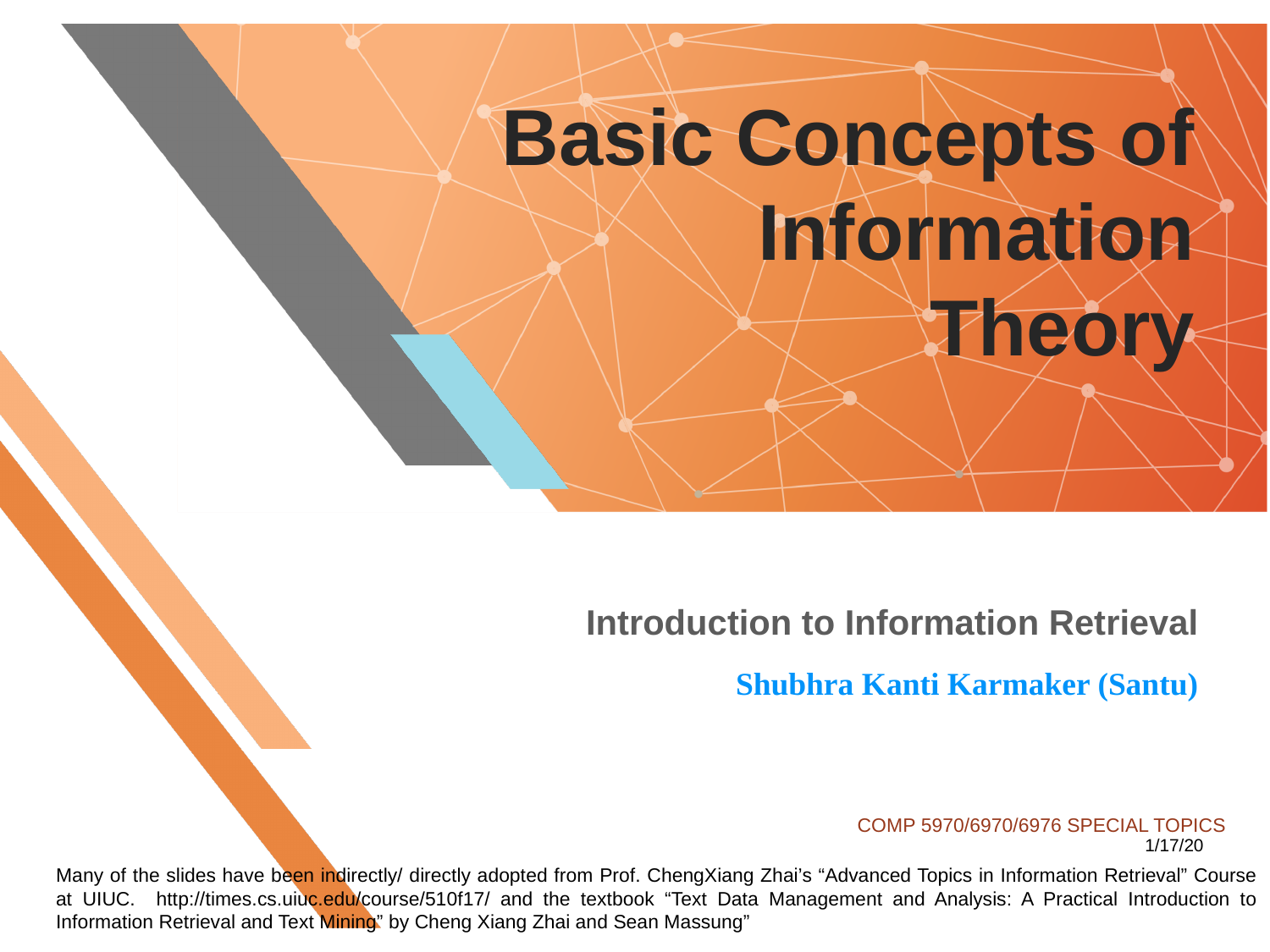

# Basic Concepts of Information Theory
Introduction to Information Retrieval
Shubhra Kanti Karmaker (Santu)
COMP 5970/6970/6976 SPECIAL TOPICS
1/17/20
Many of the slides have been indirectly/ directly adopted from Prof. ChengXiang Zhai’s “Advanced Topics in Information Retrieval” Course at UIUC.  http://times.cs.uiuc.edu/course/510f17/ and the textbook “Text Data Management and Analysis: A Practical Introduction to Information Retrieval and Text Mining” by Cheng Xiang Zhai and Sean Massung”